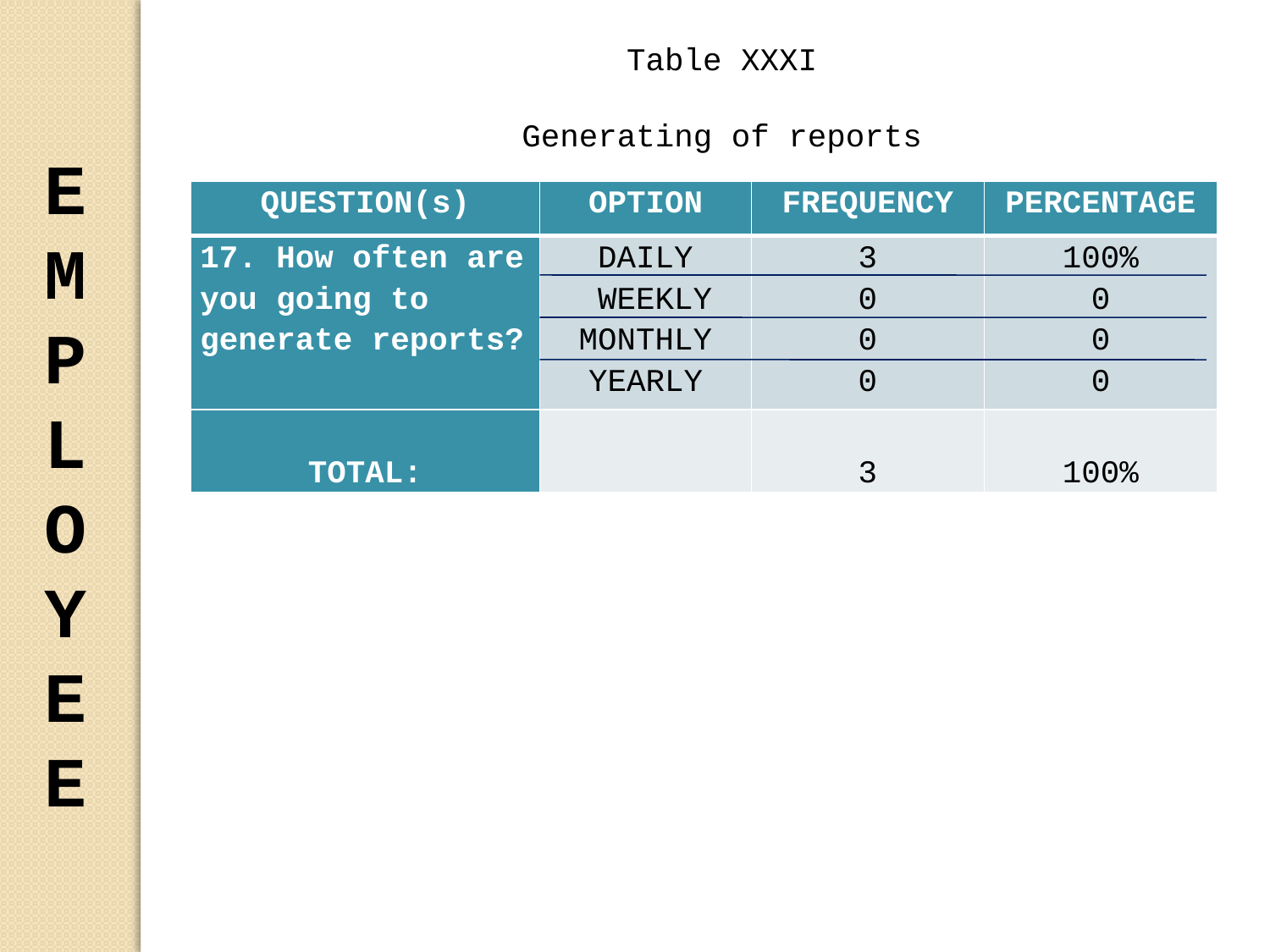

Table XXXI

Generating of reports
EMPLOYEE
| QUESTION(s) | OPTION | FREQUENCY | PERCENTAGE |
| --- | --- | --- | --- |
| 17. How often are you going to generate reports? | DAILY  WEEKLY MONTHLY YEARLY | 3 0 0 0 | 100% 0 0 0 |
| TOTAL: |  | 3 | 100% |